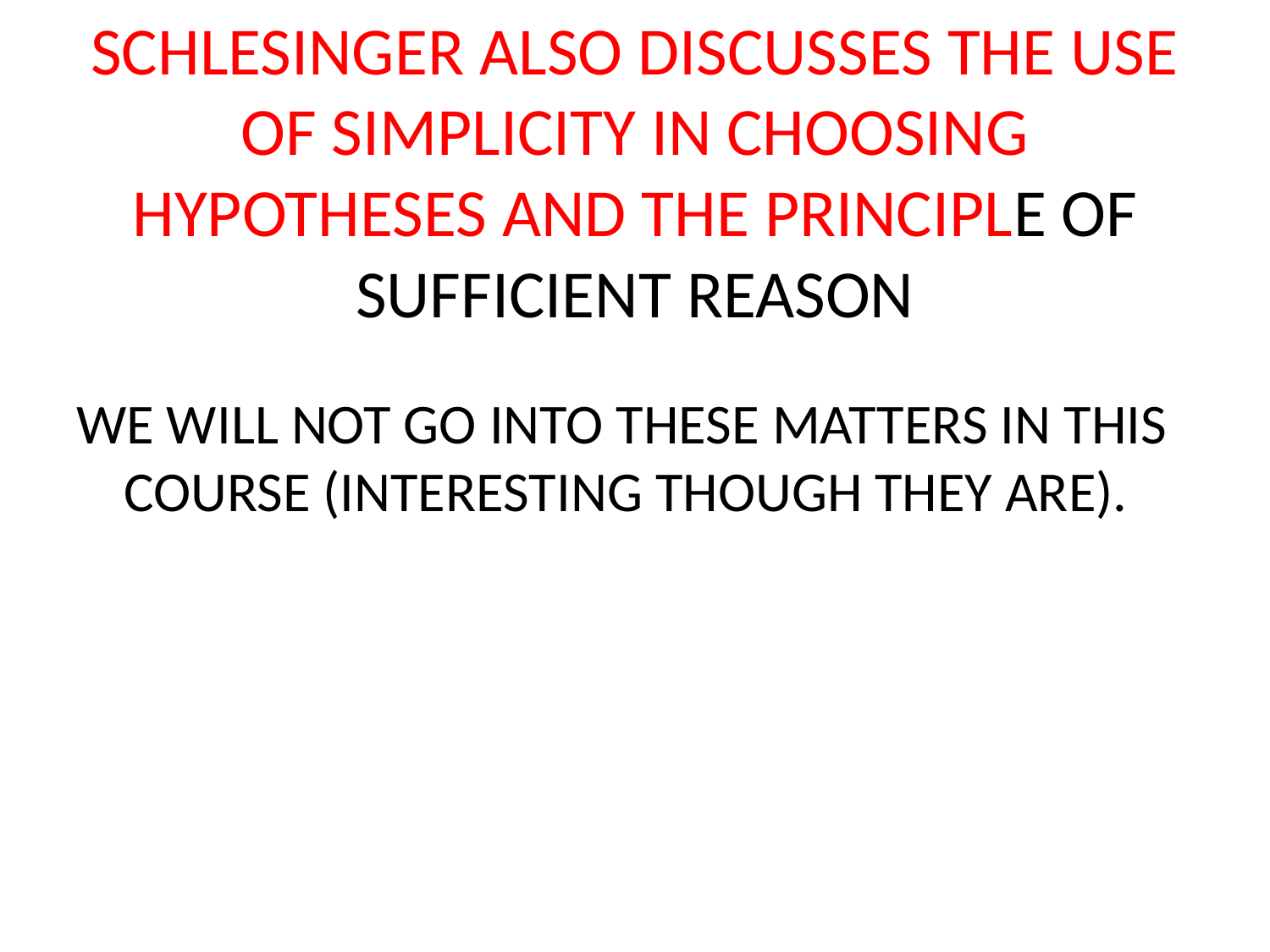

# SCHLESINGER ALSO DISCUSSES THE USE OF SIMPLICITY IN CHOOSING HYPOTHESES AND THE PRINCIPLE OF SUFFICIENT REASON
WE WILL NOT GO INTO THESE MATTERS IN THIS COURSE (INTERESTING THOUGH THEY ARE).